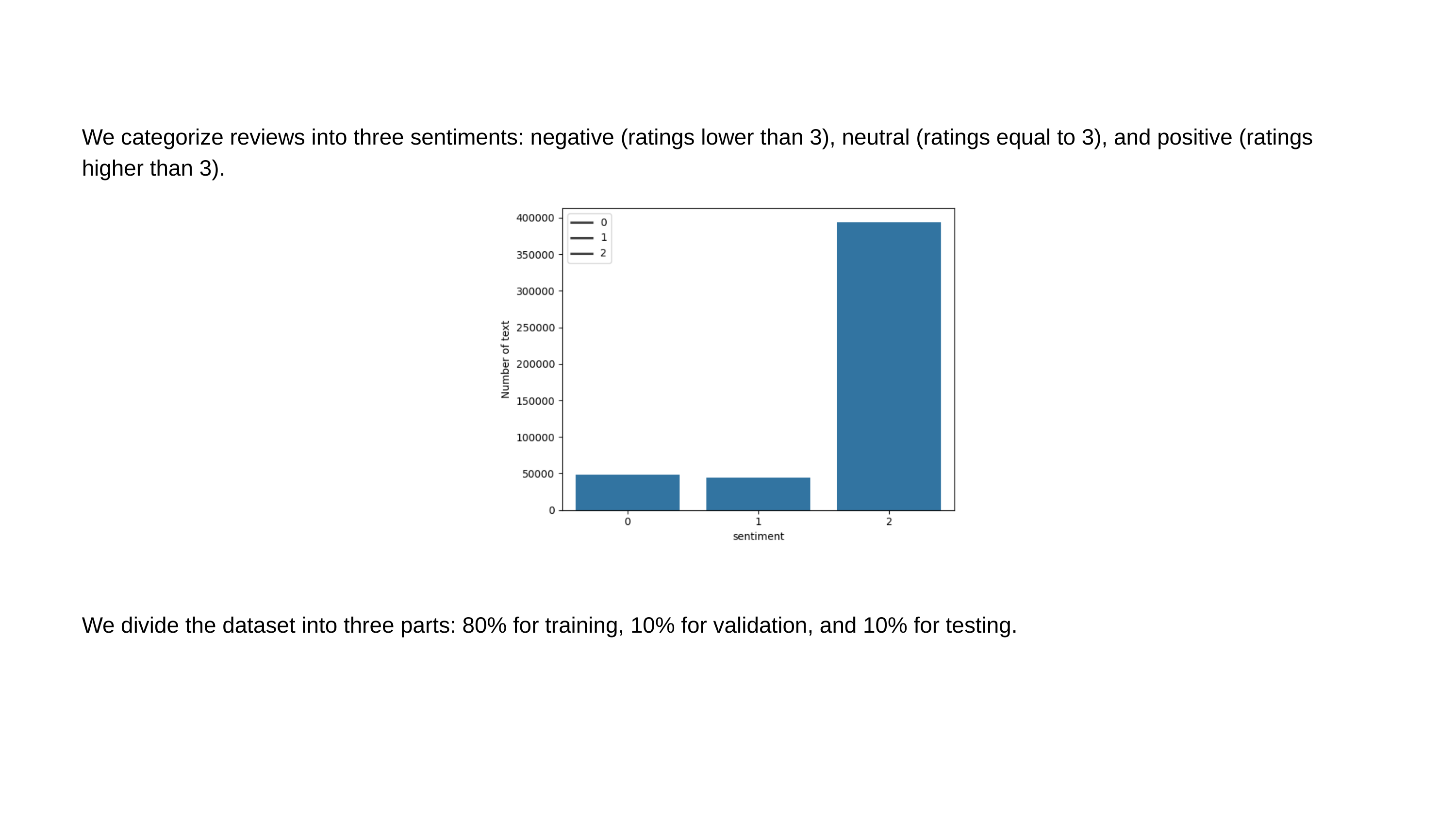

We categorize reviews into three sentiments: negative (ratings lower than 3), neutral (ratings equal to 3), and positive (ratings higher than 3).

We divide the dataset into three parts: 80% for training, 10% for validation, and 10% for testing.